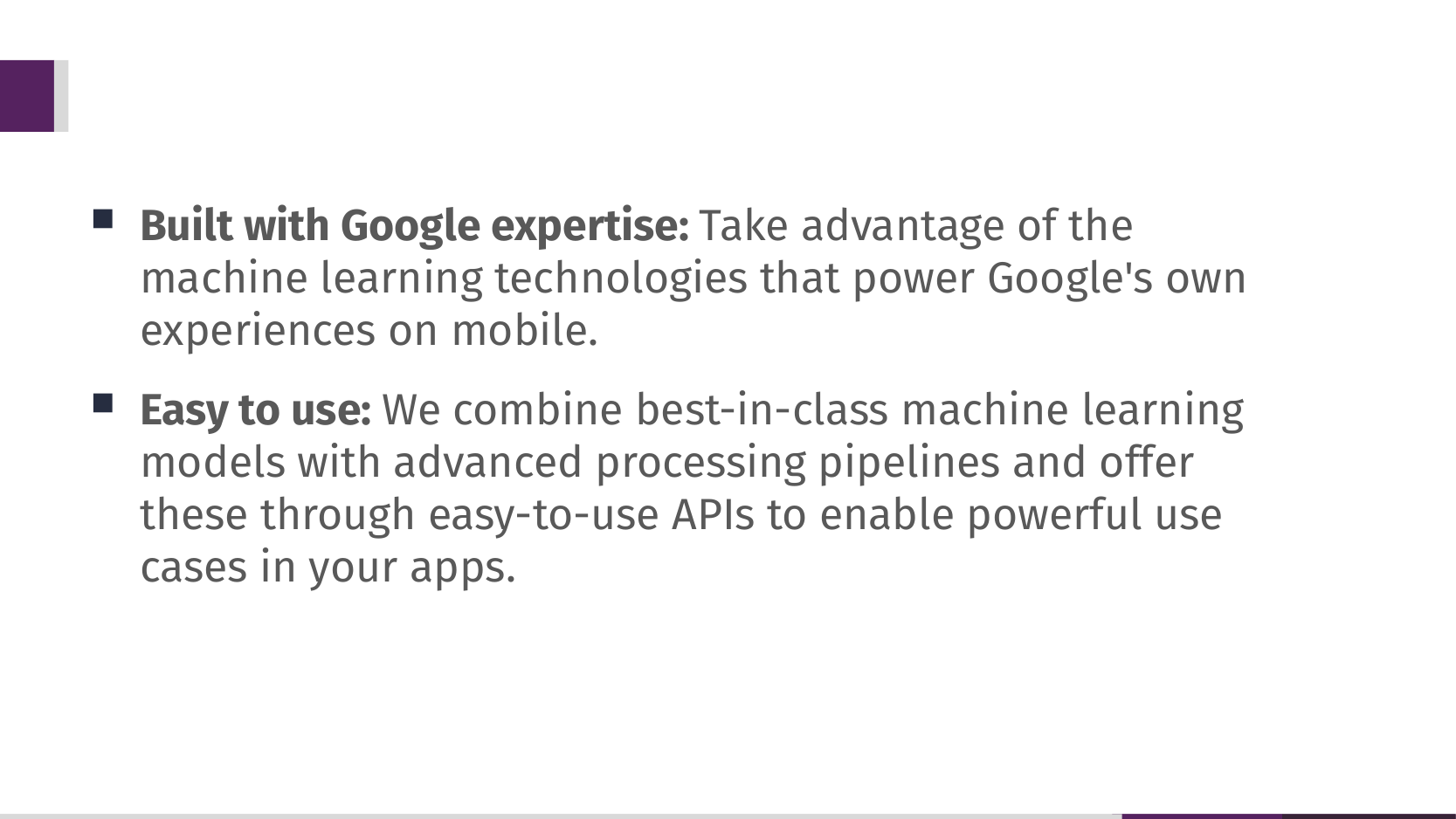

#
Built with Google expertise: Take advantage of the machine learning technologies that power Google's own experiences on mobile.
Easy to use: We combine best-in-class machine learning models with advanced processing pipelines and offer these through easy-to-use APIs to enable powerful use cases in your apps.